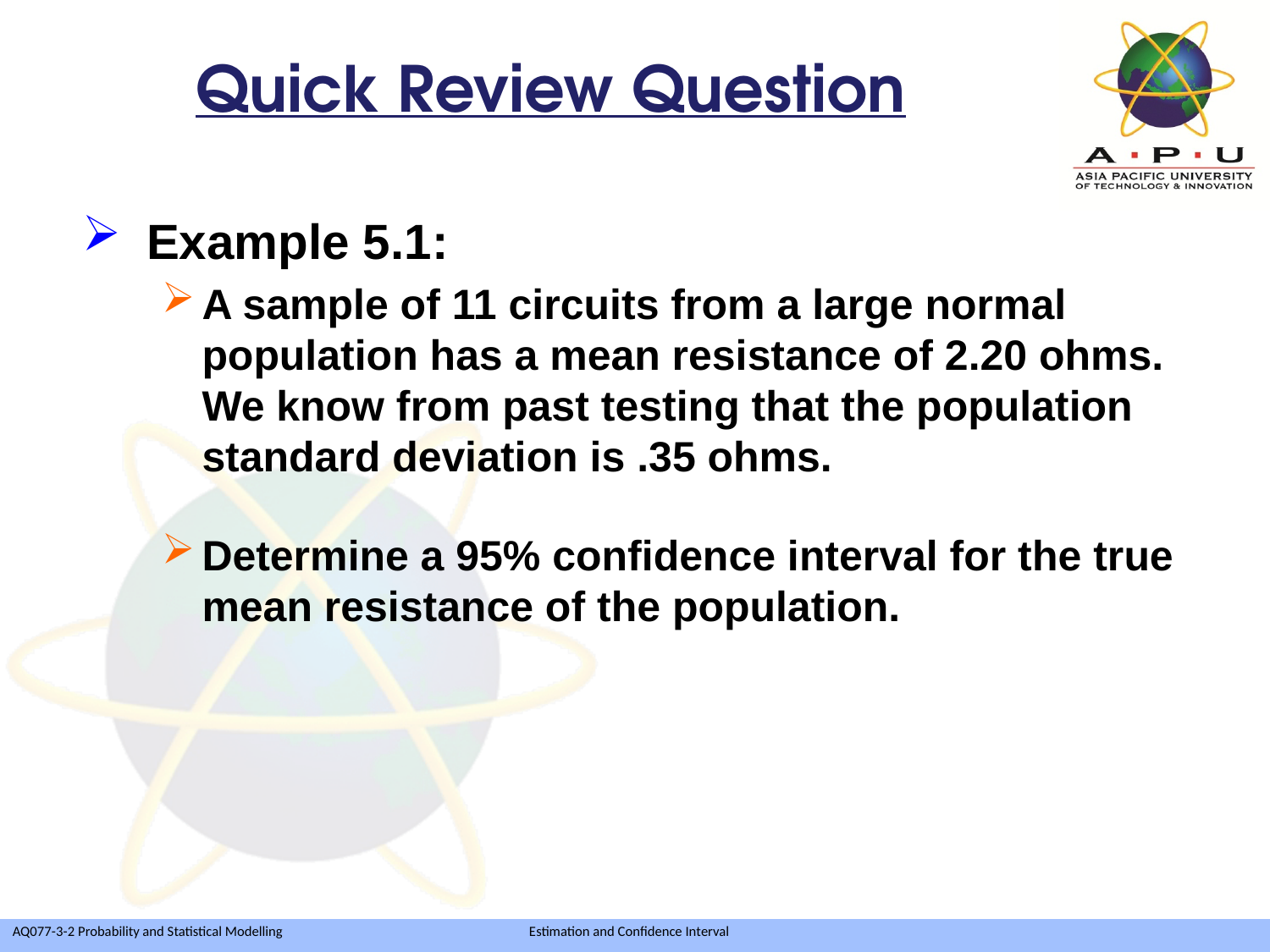

Quick Review Question
Example 5.1:
A sample of 11 circuits from a large normal population has a mean resistance of 2.20 ohms.  We know from past testing that the population standard deviation is .35 ohms.

Determine a 95% confidence interval for the true mean resistance of the population.